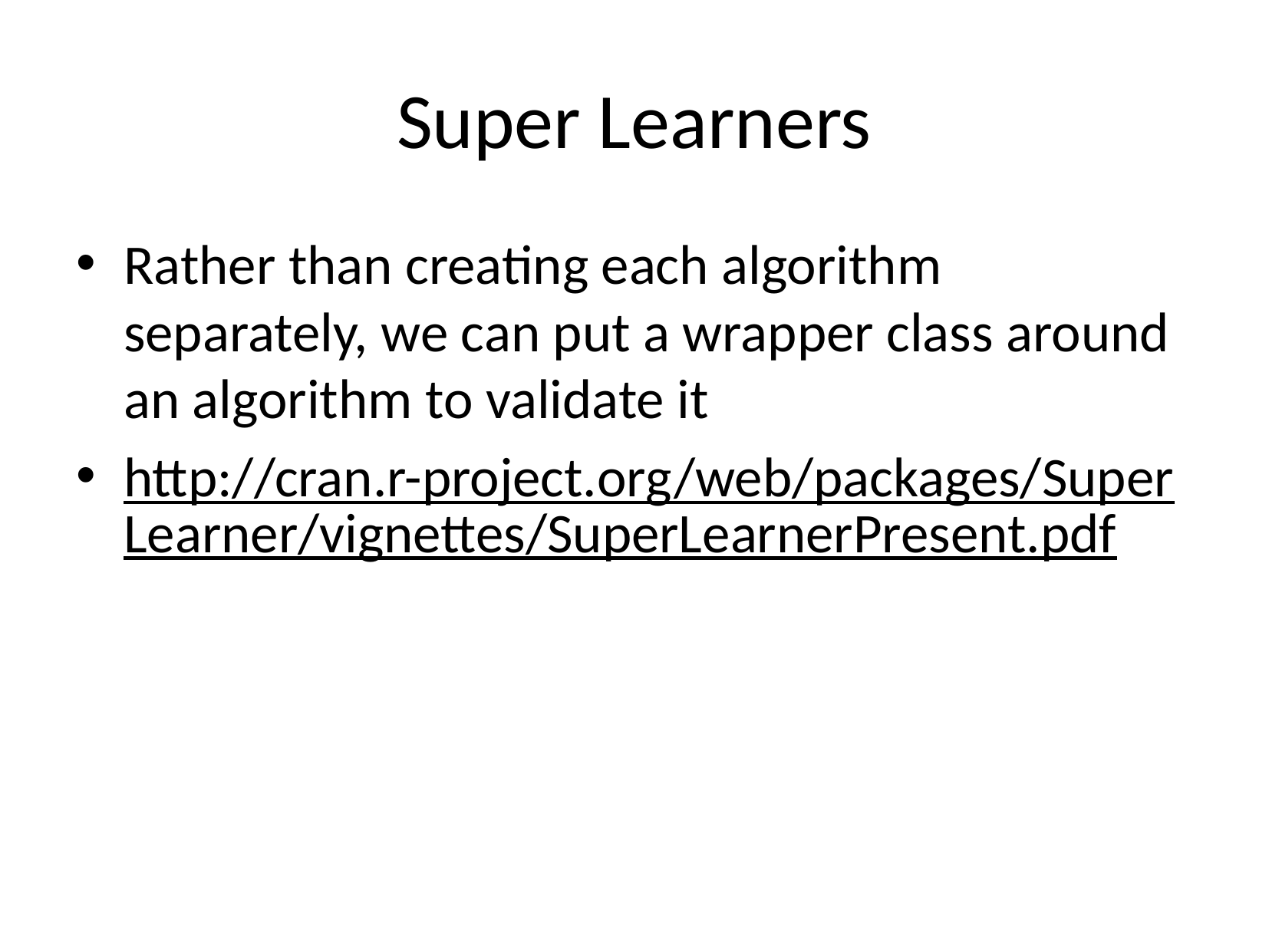

# Super Learners
Rather than creating each algorithm separately, we can put a wrapper class around an algorithm to validate it
http://cran.r-project.org/web/packages/SuperLearner/vignettes/SuperLearnerPresent.pdf